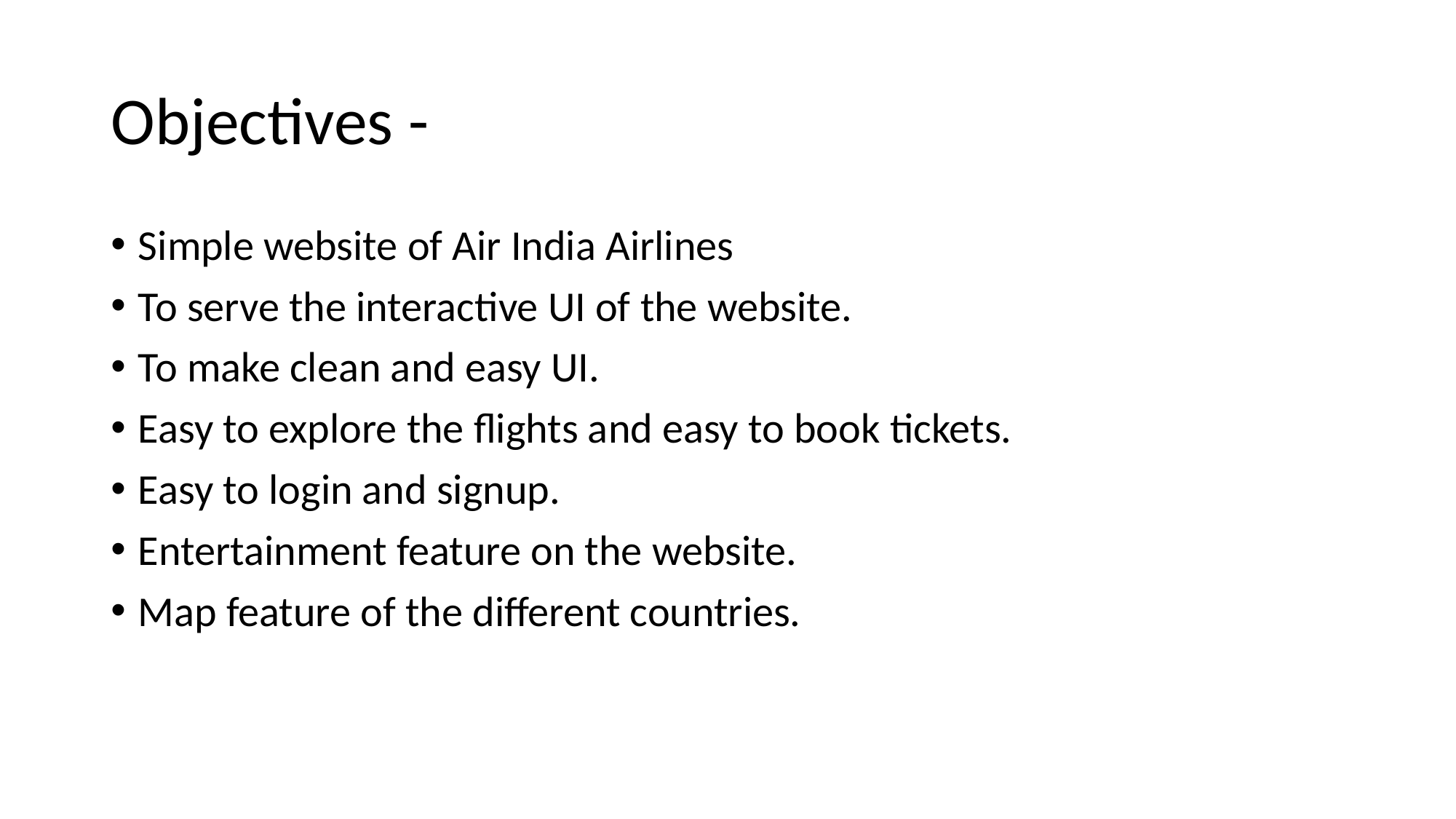

# Objectives -
Simple website of Air India Airlines
To serve the interactive UI of the website.
To make clean and easy UI.
Easy to explore the flights and easy to book tickets.
Easy to login and signup.
Entertainment feature on the website.
Map feature of the different countries.